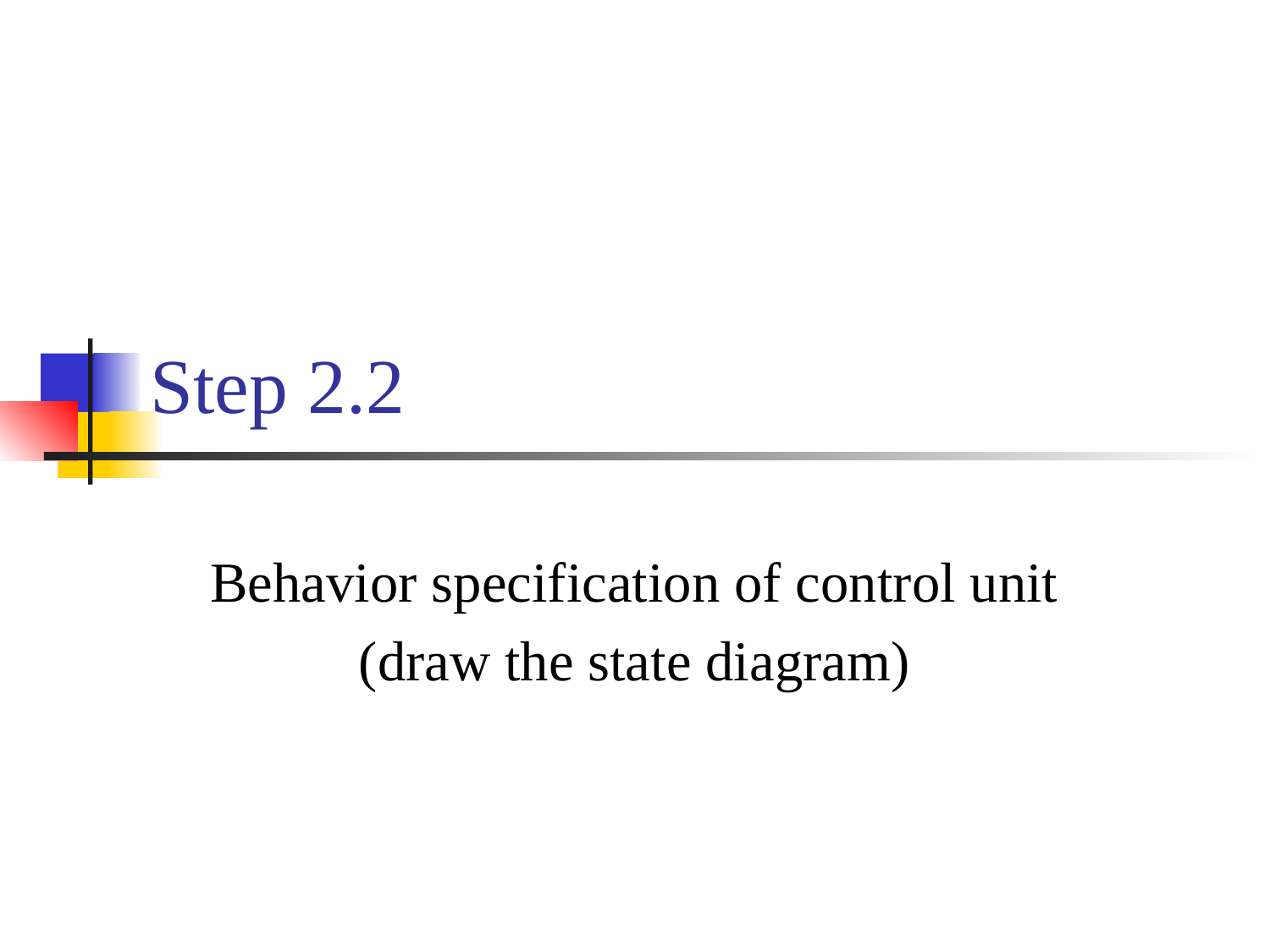

# Step 2.2
Behavior specification of control unit
(draw the state diagram)